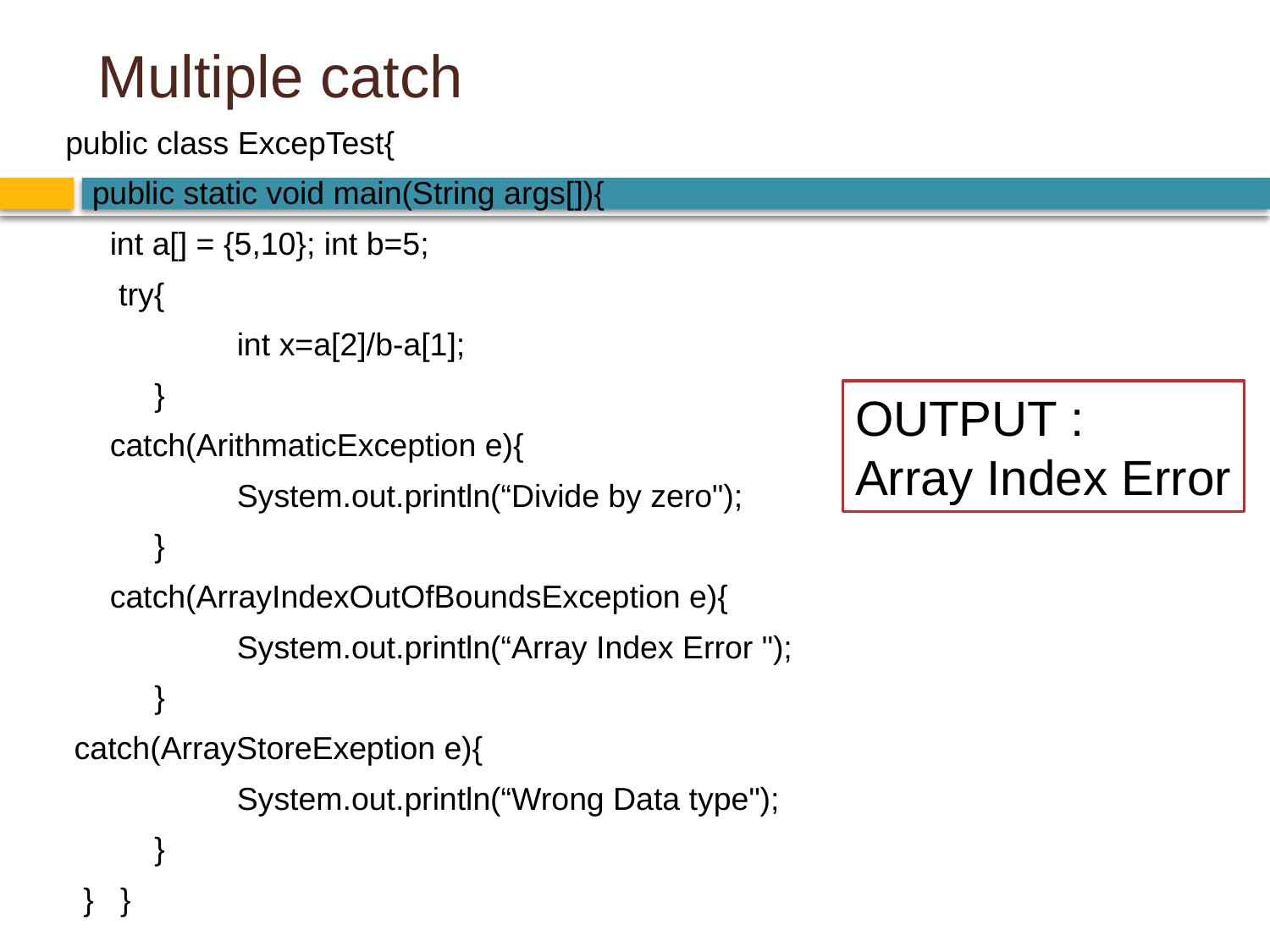

# Multiple catch
public class ExcepTest{
   public static void main(String args[]){
 	int a[] = {5,10}; int b=5;
      try{
		int x=a[2]/b-a[1];
          }
     catch(ArithmaticException e){
         	System.out.println(“Divide by zero");
          }
     catch(ArrayIndexOutOfBoundsException e){
         	System.out.println(“Array Index Error ");
          }
 catch(ArrayStoreExeption e){
         	System.out.println(“Wrong Data type");
          }
  }   }
OUTPUT :
Array Index Error